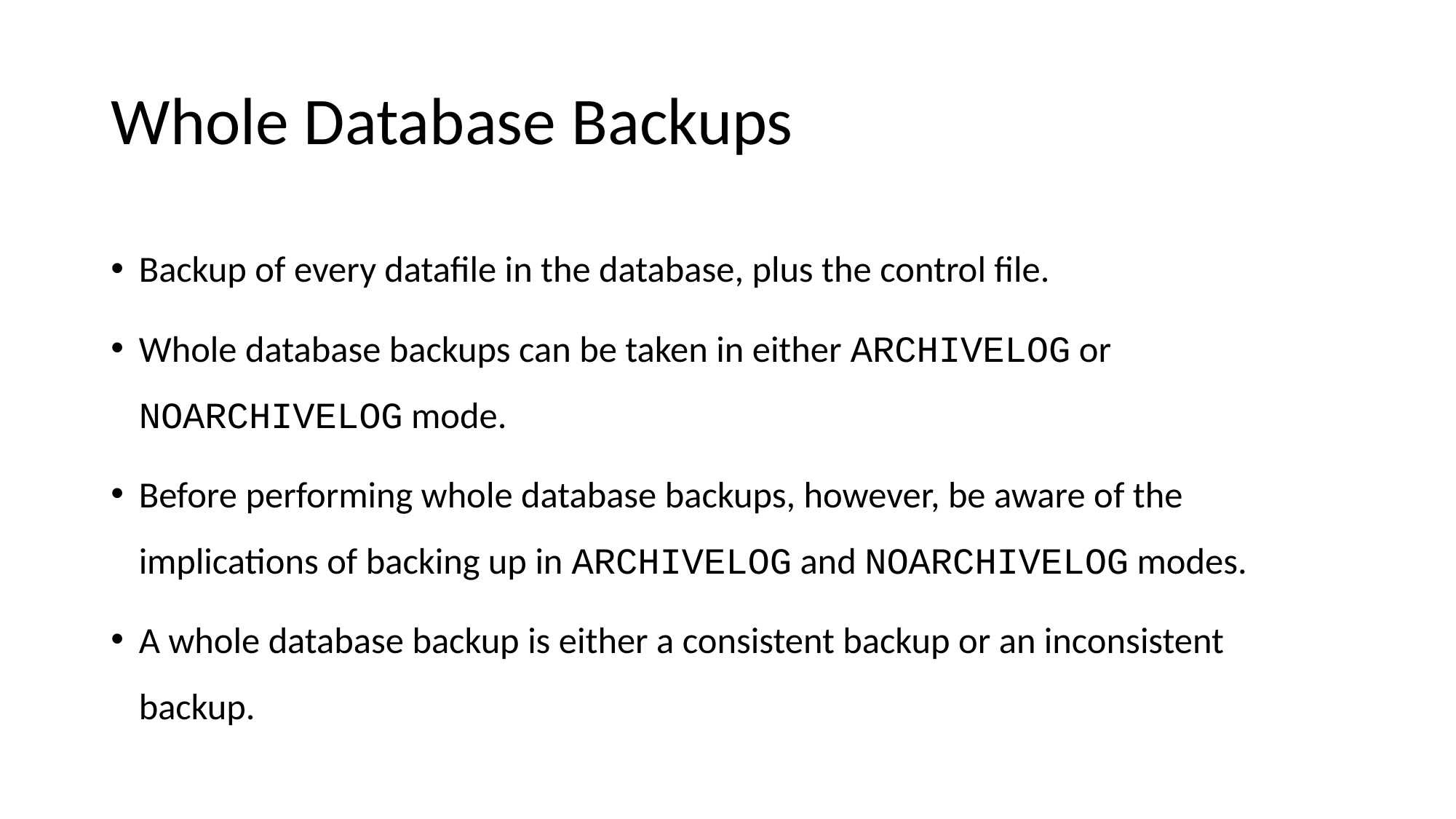

# Whole Database Backups
Backup of every datafile in the database, plus the control file.
Whole database backups can be taken in either ARCHIVELOG or NOARCHIVELOG mode.
Before performing whole database backups, however, be aware of the implications of backing up in ARCHIVELOG and NOARCHIVELOG modes.
A whole database backup is either a consistent backup or an inconsistent backup.